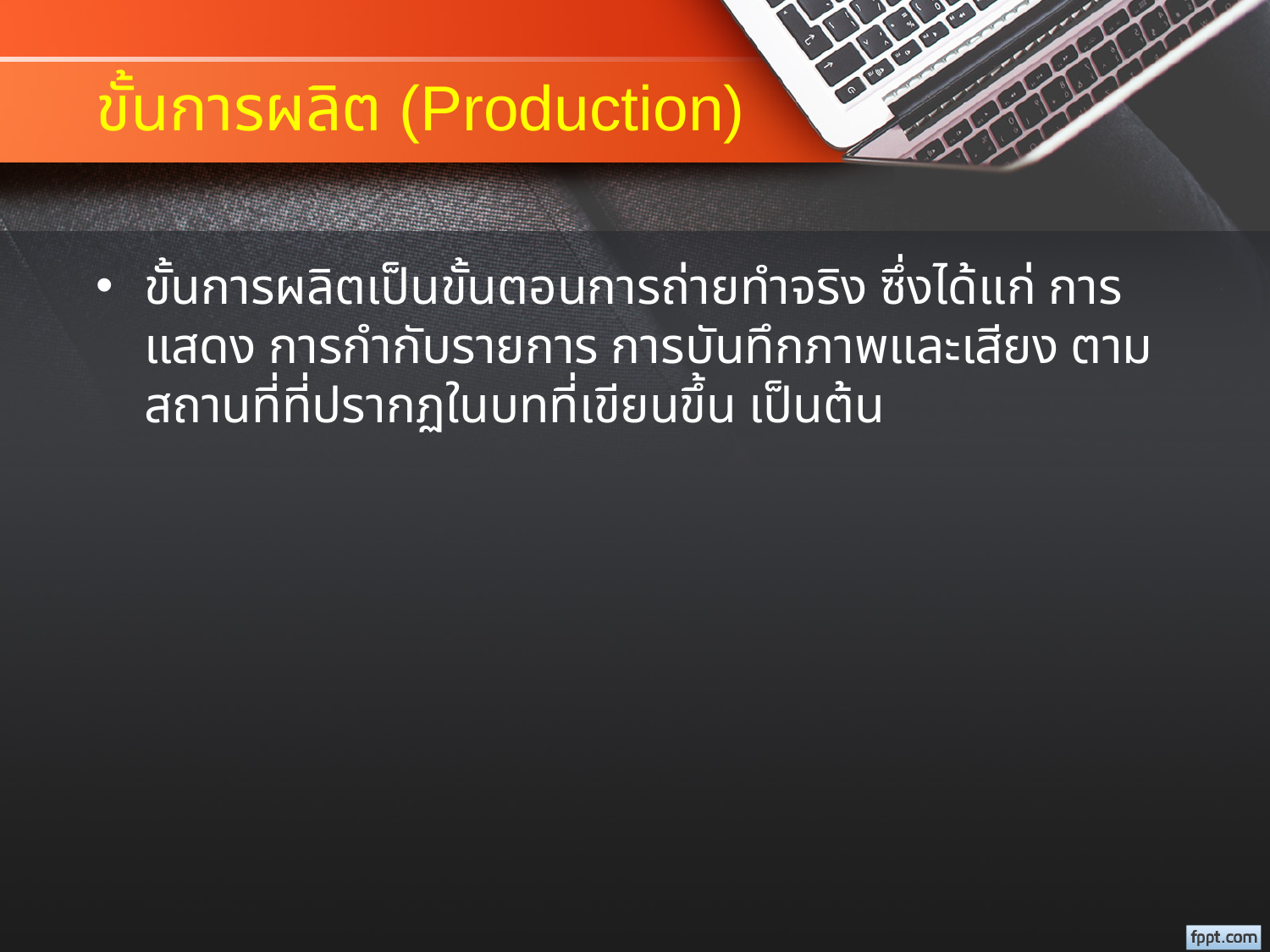

# ขั้นการผลิต (Production)
ขั้นการผลิตเป็นขั้นตอนการถ่ายทำจริง ซึ่งได้แก่ การแสดง การกำกับรายการ การบันทึกภาพและเสียง ตามสถานที่ที่ปรากฏในบทที่เขียนขึ้น เป็นต้น